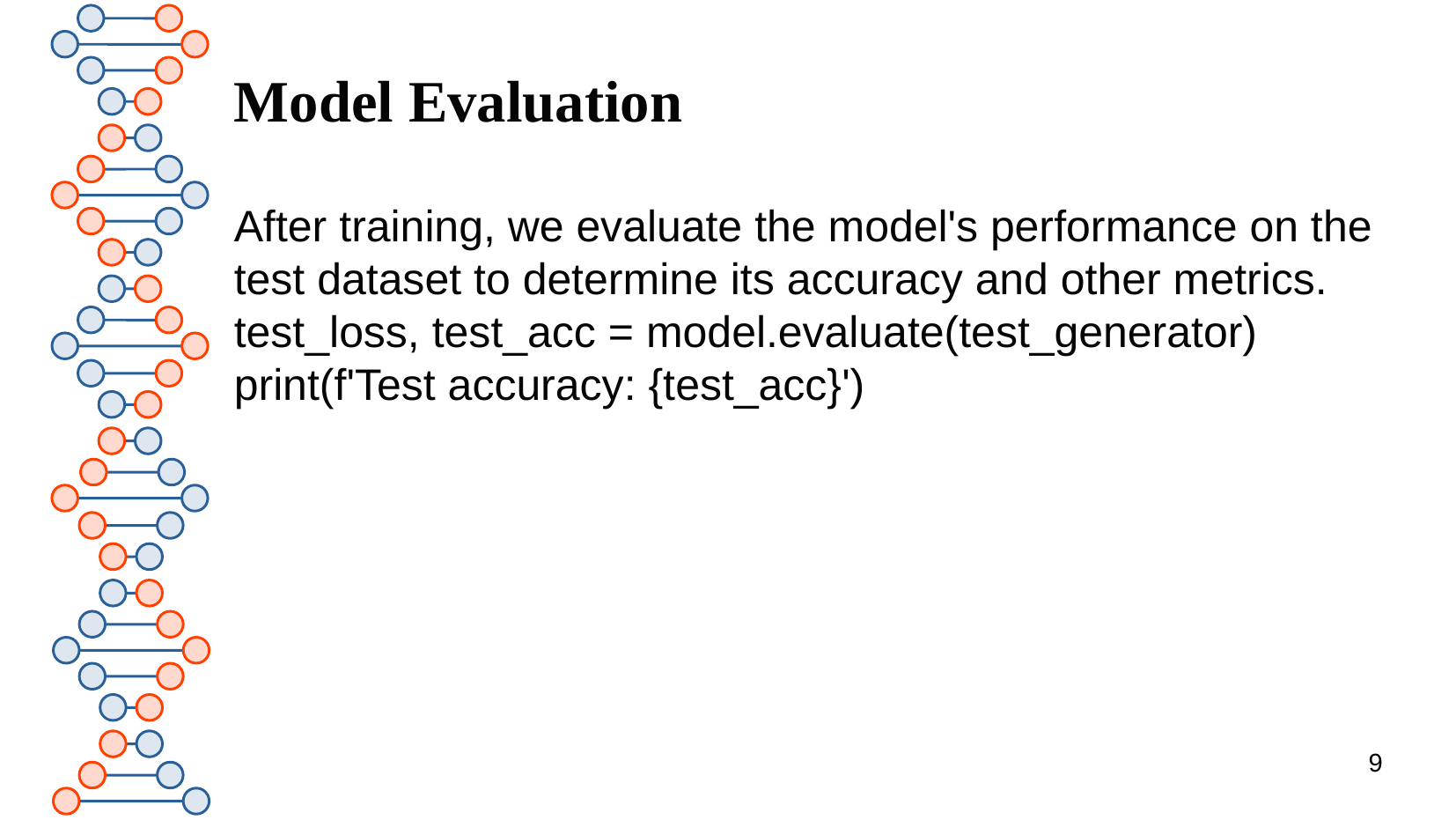

# Model Evaluation
After training, we evaluate the model's performance on the test dataset to determine its accuracy and other metrics.
test_loss, test_acc = model.evaluate(test_generator)
print(f'Test accuracy: {test_acc}')
9